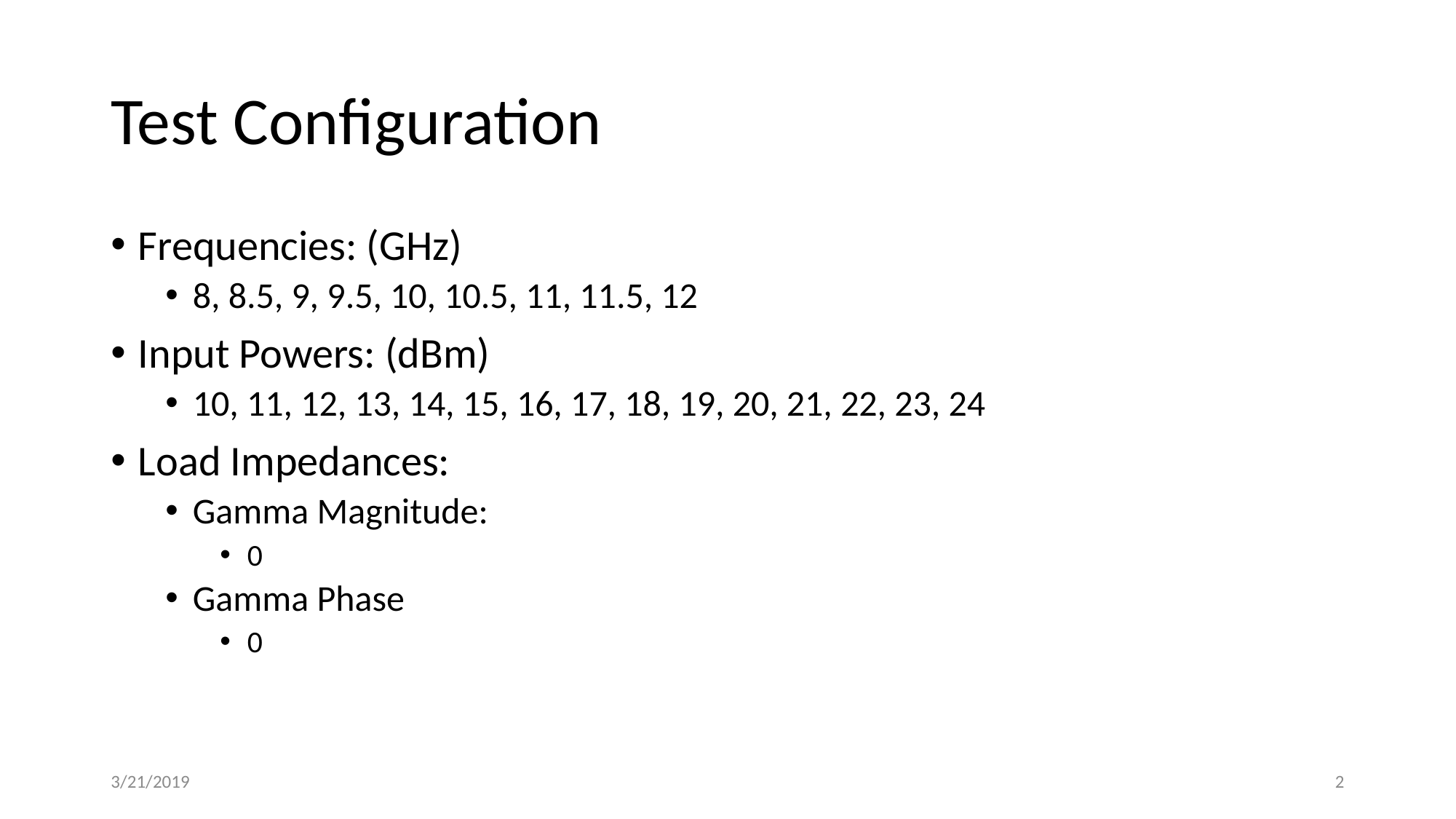

# Test Configuration
Frequencies: (GHz)
8, 8.5, 9, 9.5, 10, 10.5, 11, 11.5, 12
Input Powers: (dBm)
10, 11, 12, 13, 14, 15, 16, 17, 18, 19, 20, 21, 22, 23, 24
Load Impedances:
Gamma Magnitude:
0
Gamma Phase
0
3/21/2019

2